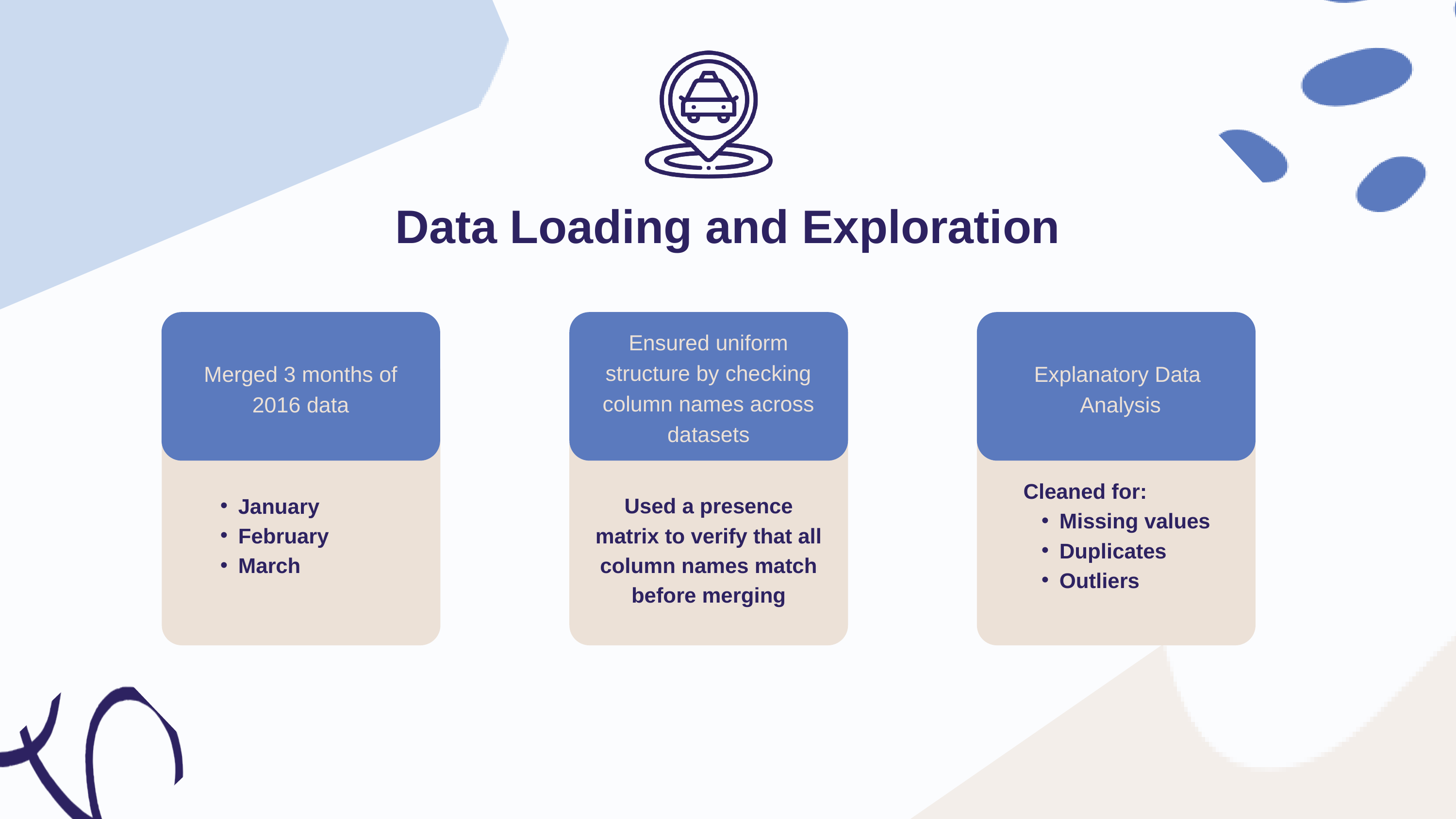

Data Loading and Exploration

Ensured uniform structure by checking column names across datasets

Merged 3 months of 2016 data
Explanatory Data
Analysis
Cleaned for:
Missing values
Duplicates
Outliers

January
February
March
Used a presence matrix to verify that all column names match before merging